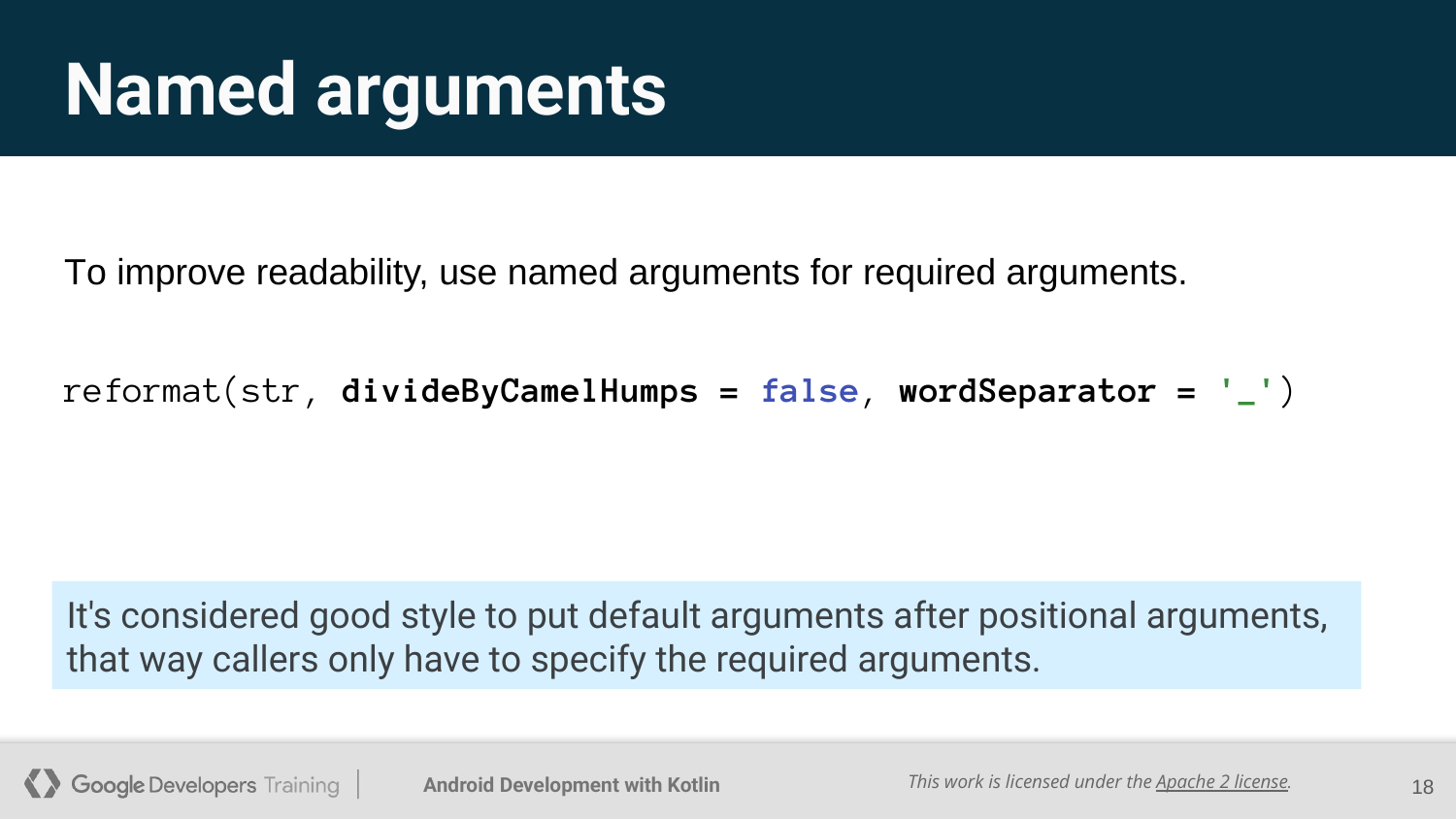

# Named arguments
To improve readability, use named arguments for required arguments.

reformat(str, divideByCamelHumps = false, wordSeparator = '_')

It's considered good style to put default arguments after positional arguments, that way callers only have to specify the required arguments.
18